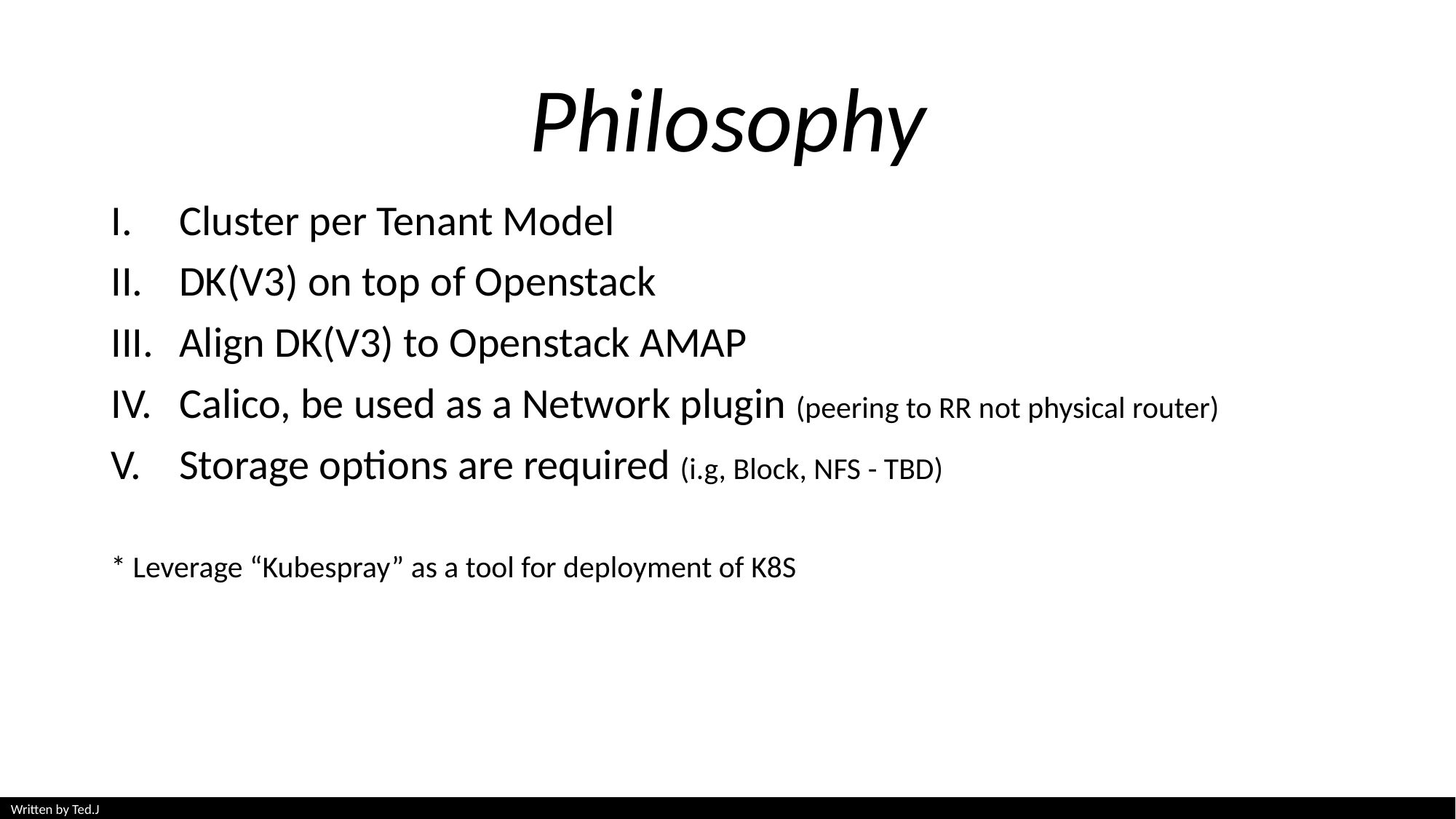

# Philosophy
Cluster per Tenant Model
DK(V3) on top of Openstack
Align DK(V3) to Openstack AMAP
Calico, be used as a Network plugin (peering to RR not physical router)
Storage options are required (i.g, Block, NFS - TBD)

* Leverage “Kubespray” as a tool for deployment of K8S